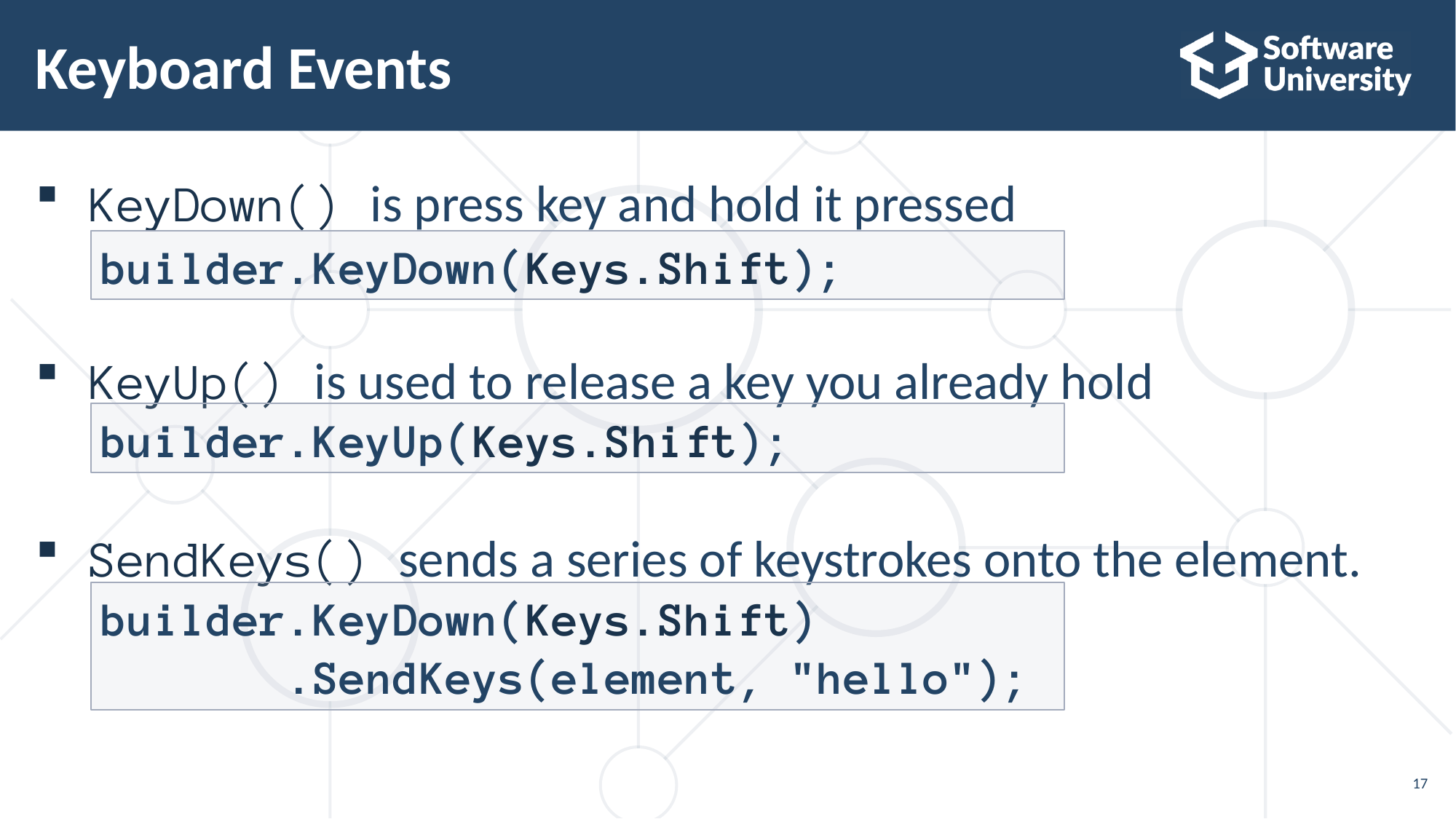

# Keyboard Events
KeyDown() is press key and hold it pressed

KeyUp() is used to release a key you already hold

SendKeys() sends a series of keystrokes onto the element.

builder.KeyDown(Keys.Shift);
builder.KeyUp(Keys.Shift);
builder.KeyDown(Keys.Shift)
       .SendKeys(element, "hello");
17